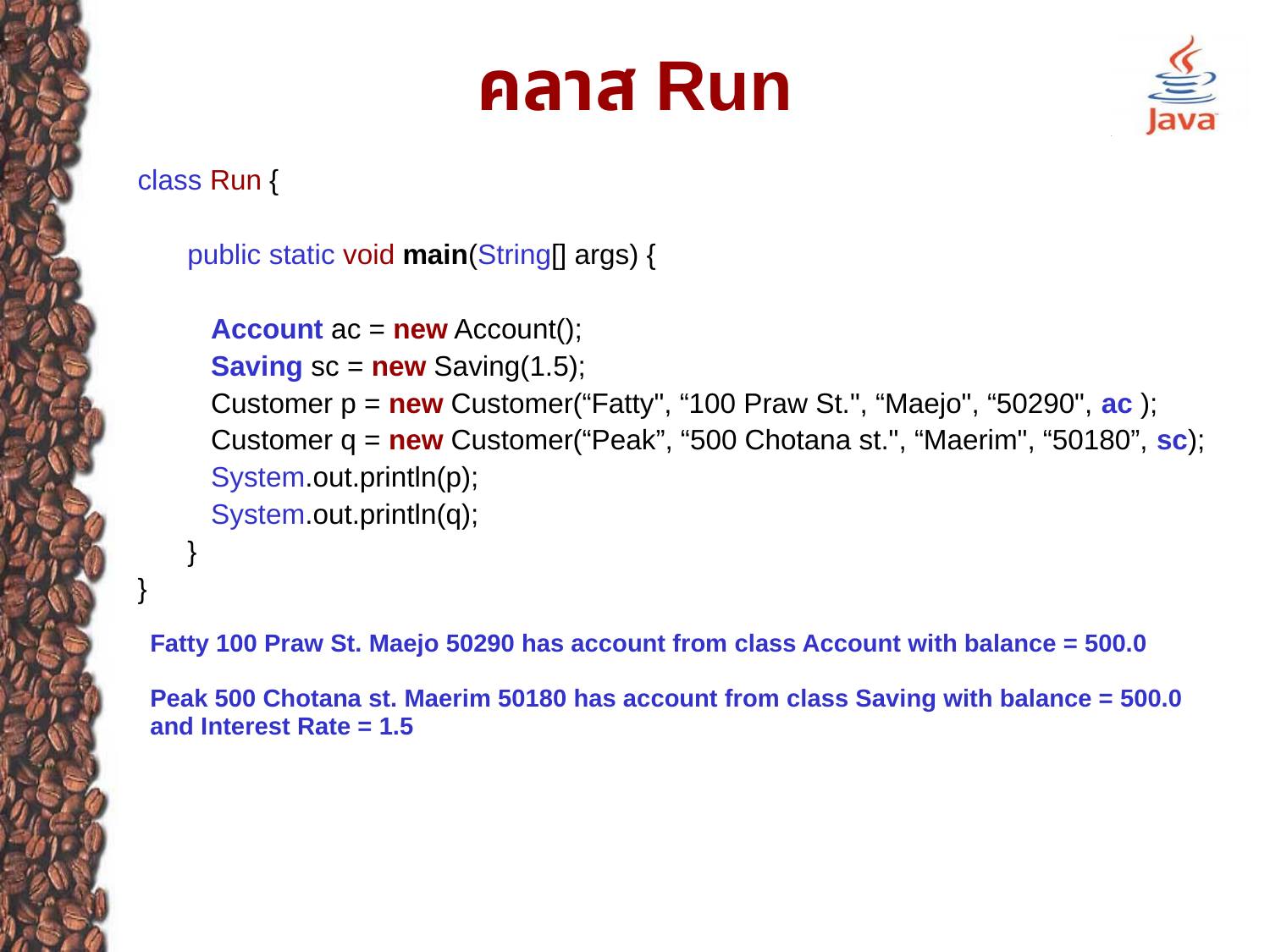

# คลาส Run
class Run {

	public static void main(String[] args) {

	   Account ac = new Account();
	   Saving sc = new Saving(1.5);
	   Customer p = new Customer(“Fatty", “100 Praw St.", “Maejo", “50290", ac );
	   Customer q = new Customer(“Peak”, “500 Chotana st.", “Maerim", “50180”, sc);
	   System.out.println(p);
	   System.out.println(q);
	}
}
Fatty 100 Praw St. Maejo 50290 has account from class Account with balance = 500.0

Peak 500 Chotana st. Maerim 50180 has account from class Saving with balance = 500.0 and Interest Rate = 1.5